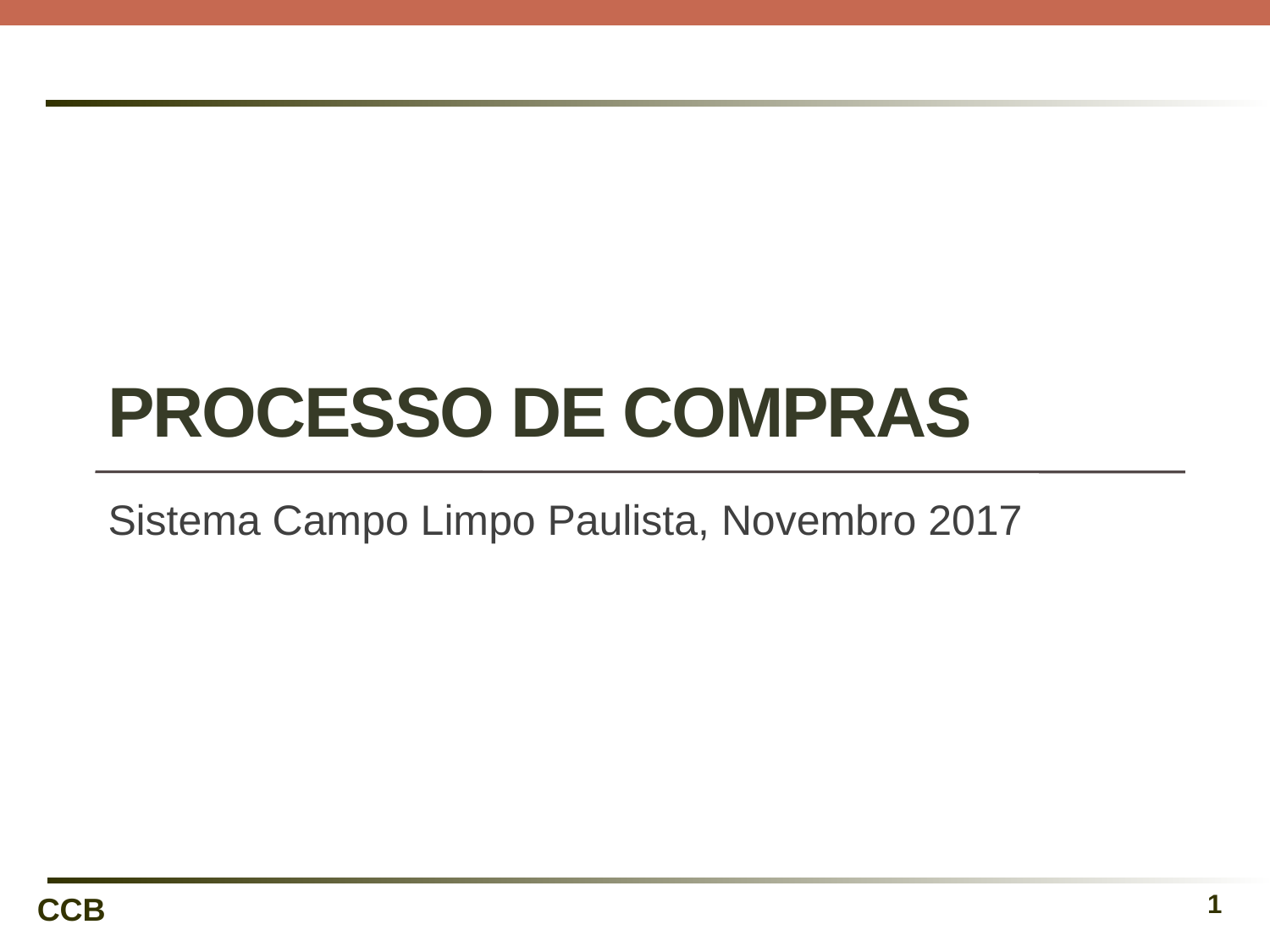

# PROCESSO DE COMPRAS
Sistema Campo Limpo Paulista, Novembro 2017